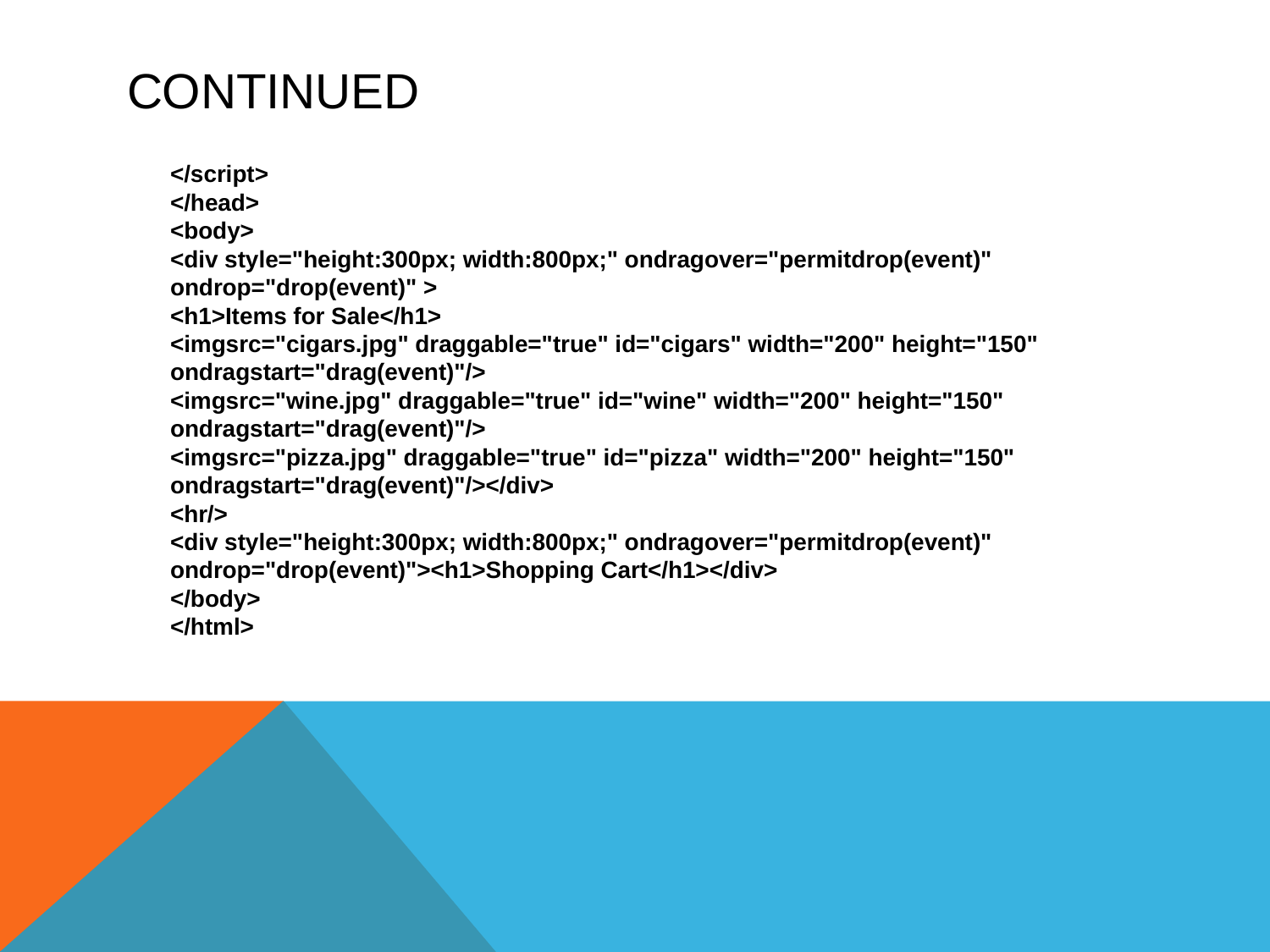

# continued
	</script>
</head>
<body>
<div style="height:300px; width:800px;" ondragover="permitdrop(event)" ondrop="drop(event)" >
<h1>Items for Sale</h1>
<imgsrc="cigars.jpg" draggable="true" id="cigars" width="200" height="150" ondragstart="drag(event)"/>
<imgsrc="wine.jpg" draggable="true" id="wine" width="200" height="150" ondragstart="drag(event)"/>
<imgsrc="pizza.jpg" draggable="true" id="pizza" width="200" height="150" ondragstart="drag(event)"/></div>
<hr/>
<div style="height:300px; width:800px;" ondragover="permitdrop(event)" ondrop="drop(event)"><h1>Shopping Cart</h1></div>
</body>
</html>